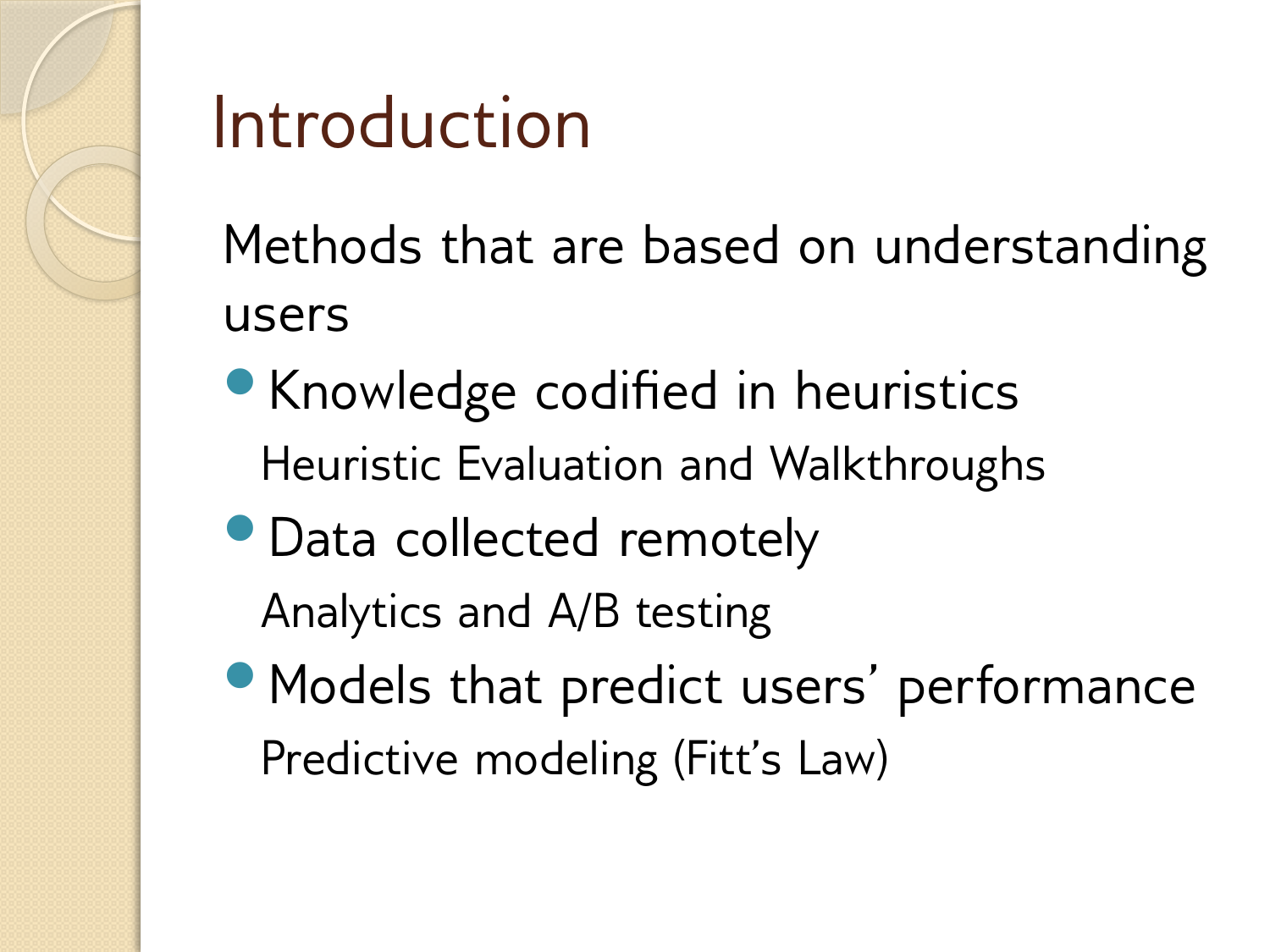

# Introduction
Methods that are based on understanding users
Knowledge codified in heuristics
Heuristic Evaluation and Walkthroughs
Data collected remotely
Analytics and A/B testing
Models that predict users’ performance
Predictive modeling (Fitt’s Law)